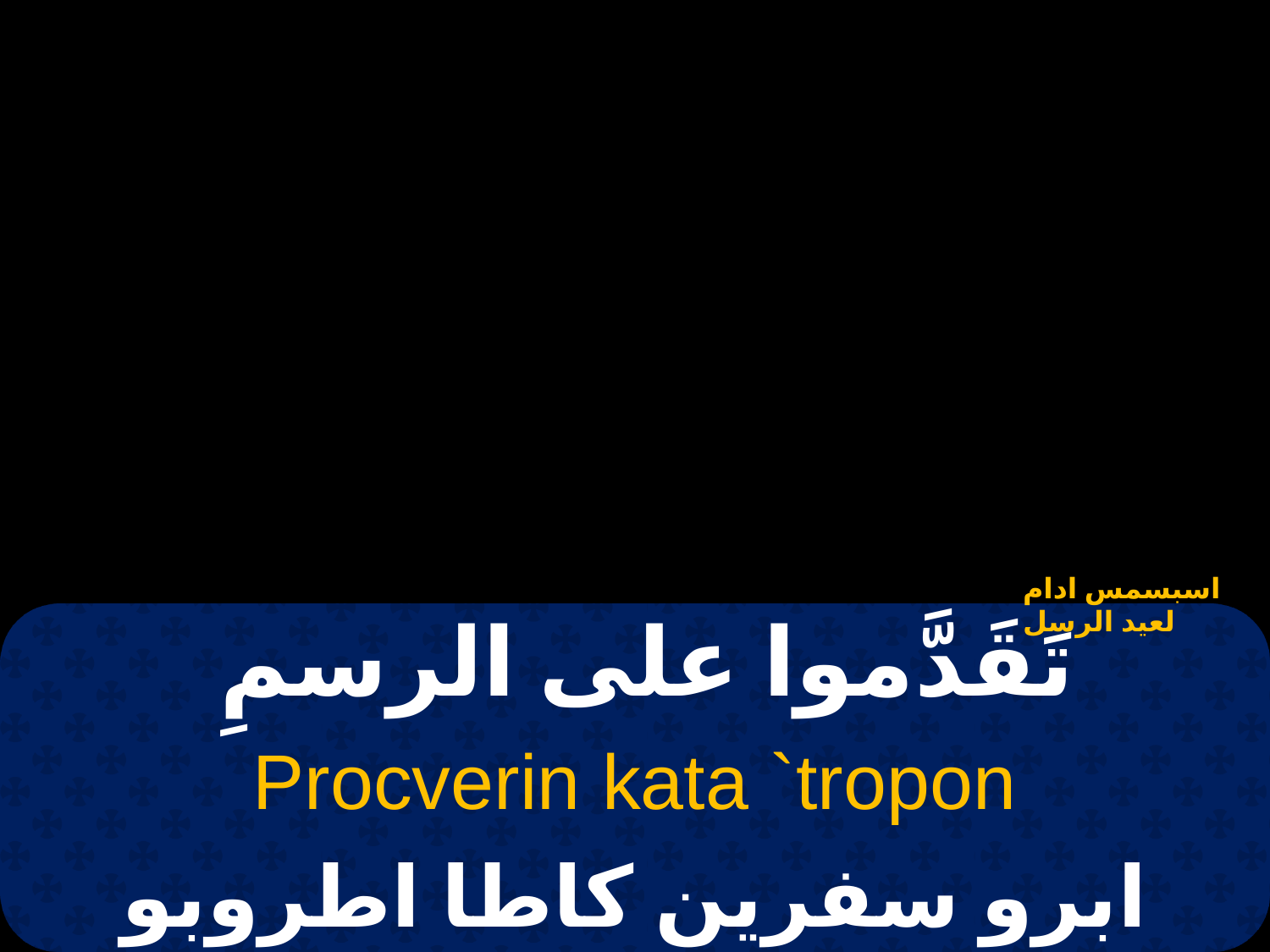

اسبسمس ادام لعيد الرسل
# تَقَدَّموا على الرسمِ
Procverin kata `tropon
ابرو سفرين كاطا اطروبو